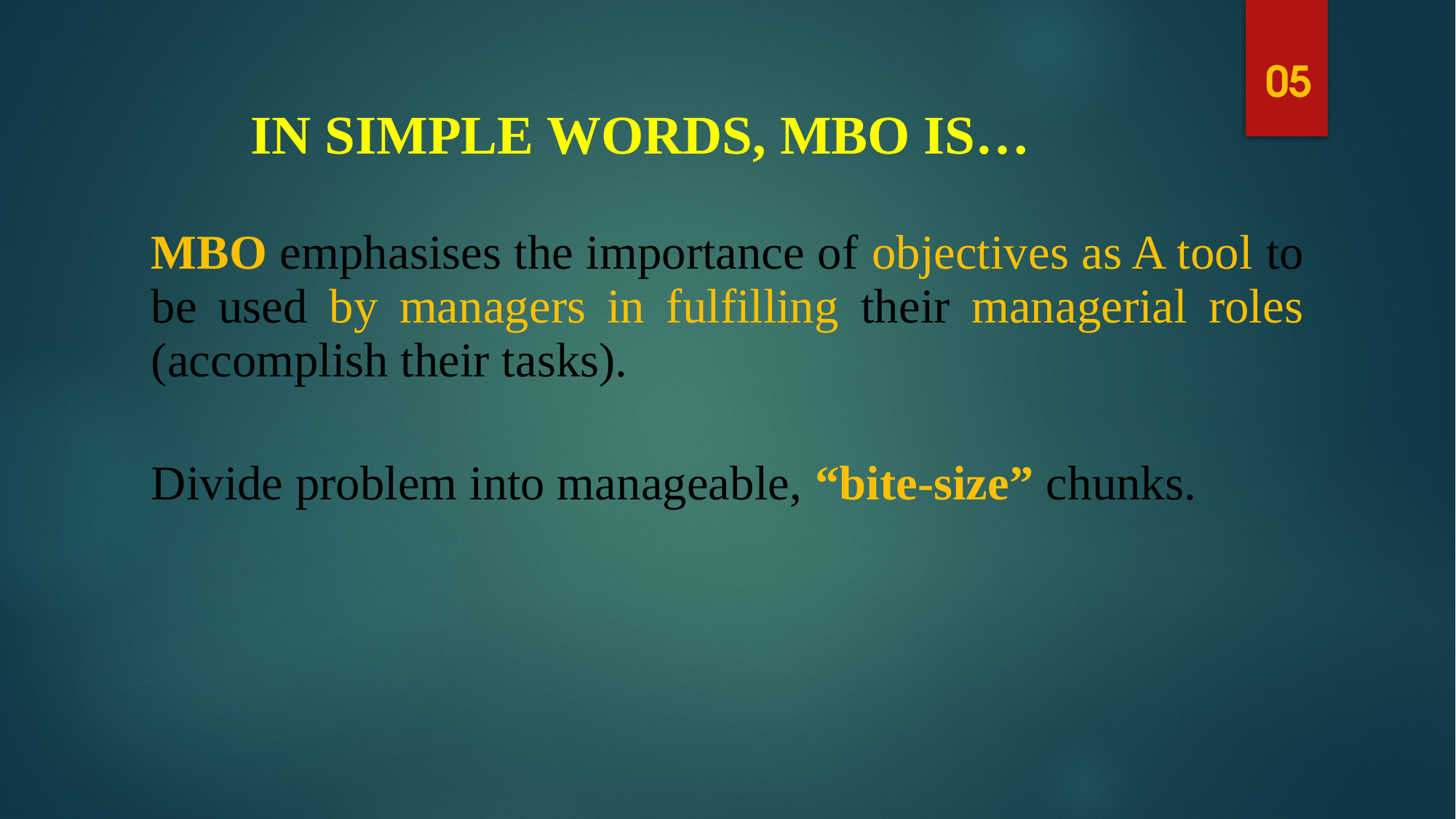

05
IN SIMPLE WORDS, MBO IS…
MBO emphasises the importance of objectives as A tool to be used by managers in fulfilling their managerial roles (accomplish their tasks).

Divide problem into manageable, “bite-size” chunks.